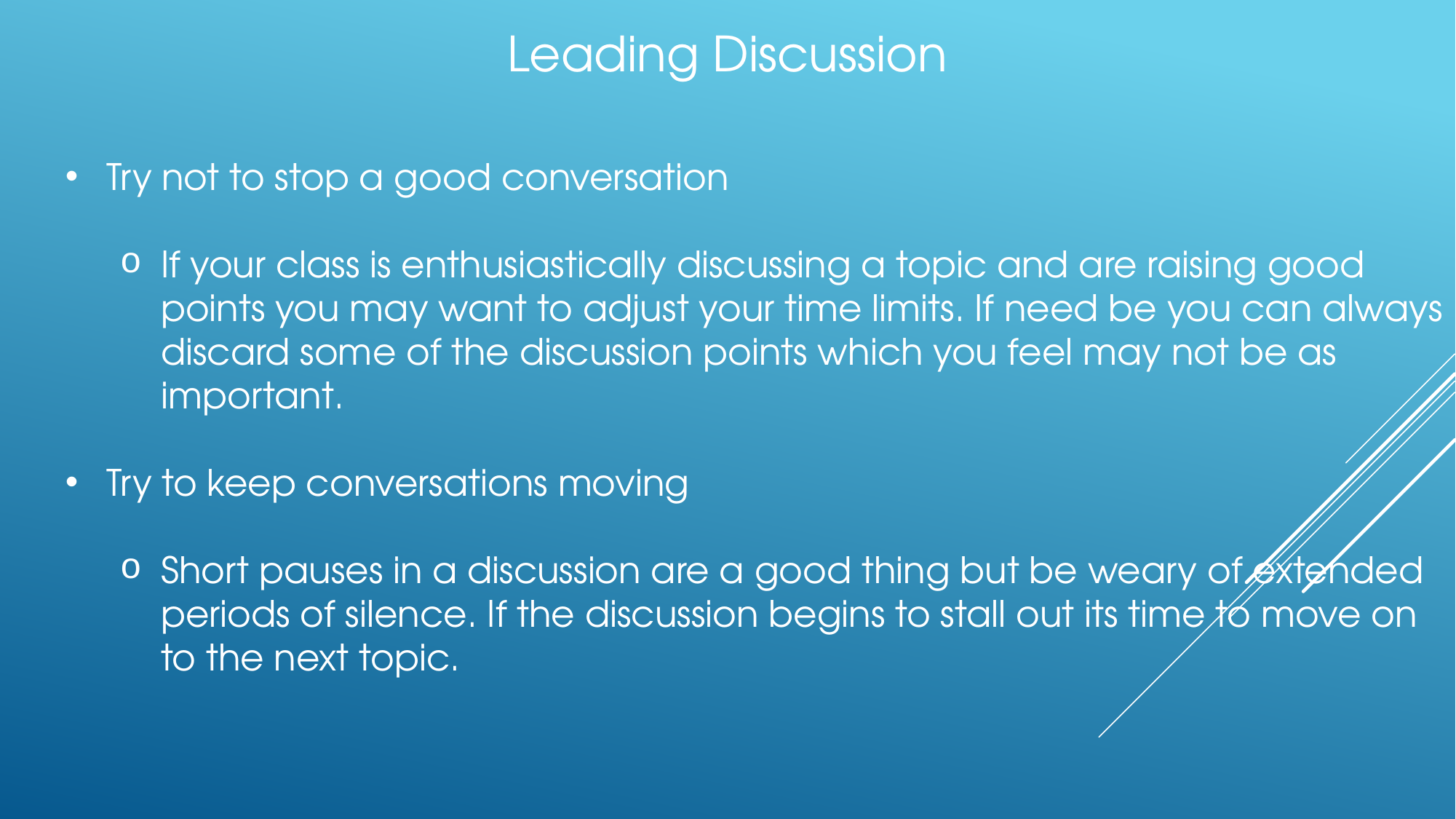

Leading Discussion
Try not to stop a good conversation

If your class is enthusiastically discussing a topic and are raising good points you may want to adjust your time limits. If need be you can always discard some of the discussion points which you feel may not be as important.

Try to keep conversations moving

Short pauses in a discussion are a good thing but be weary of extended periods of silence. If the discussion begins to stall out its time to move on to the next topic.